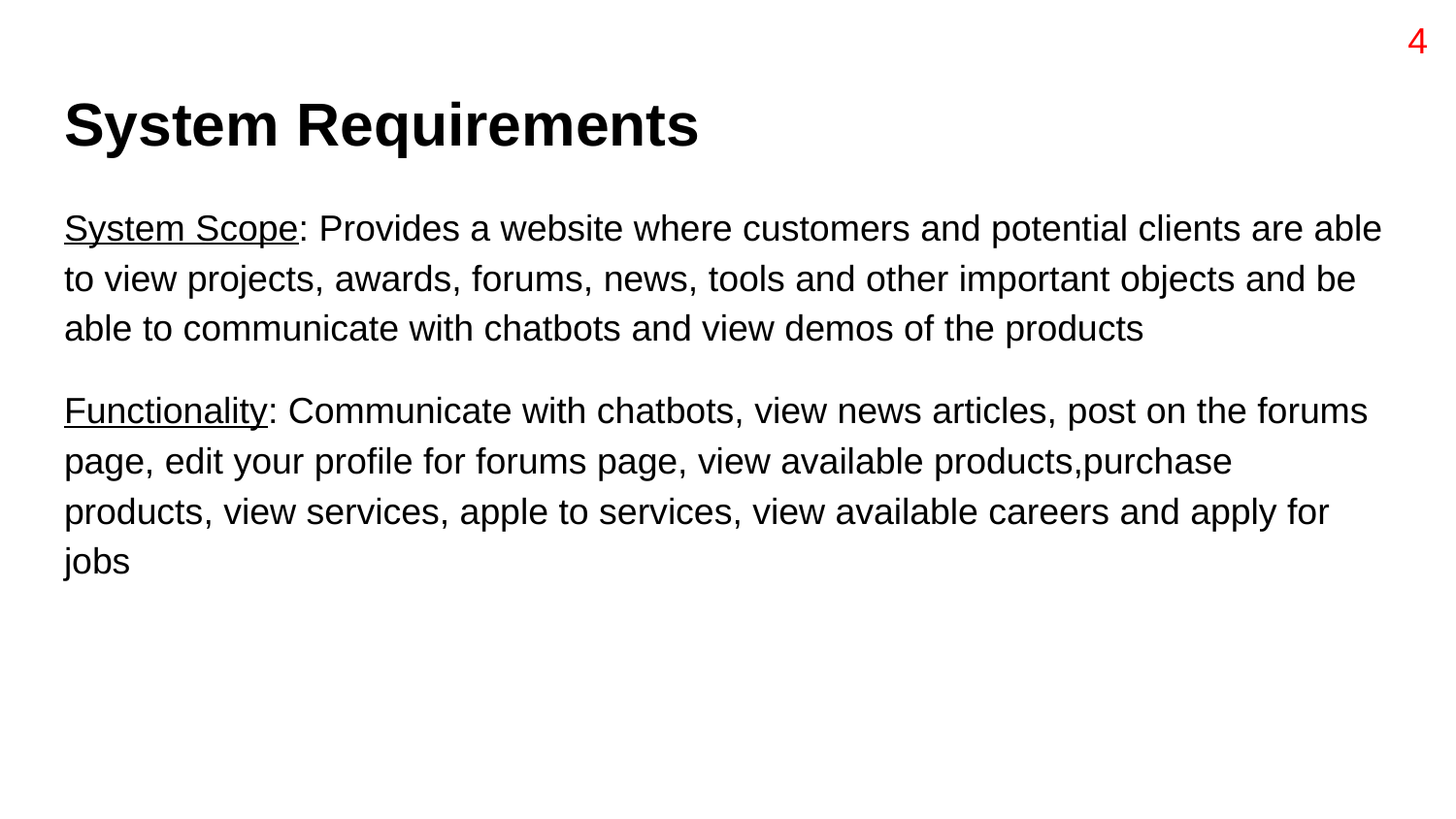

4
# System Requirements
System Scope: Provides a website where customers and potential clients are able to view projects, awards, forums, news, tools and other important objects and be able to communicate with chatbots and view demos of the products
Functionality: Communicate with chatbots, view news articles, post on the forums page, edit your profile for forums page, view available products,purchase products, view services, apple to services, view available careers and apply for jobs